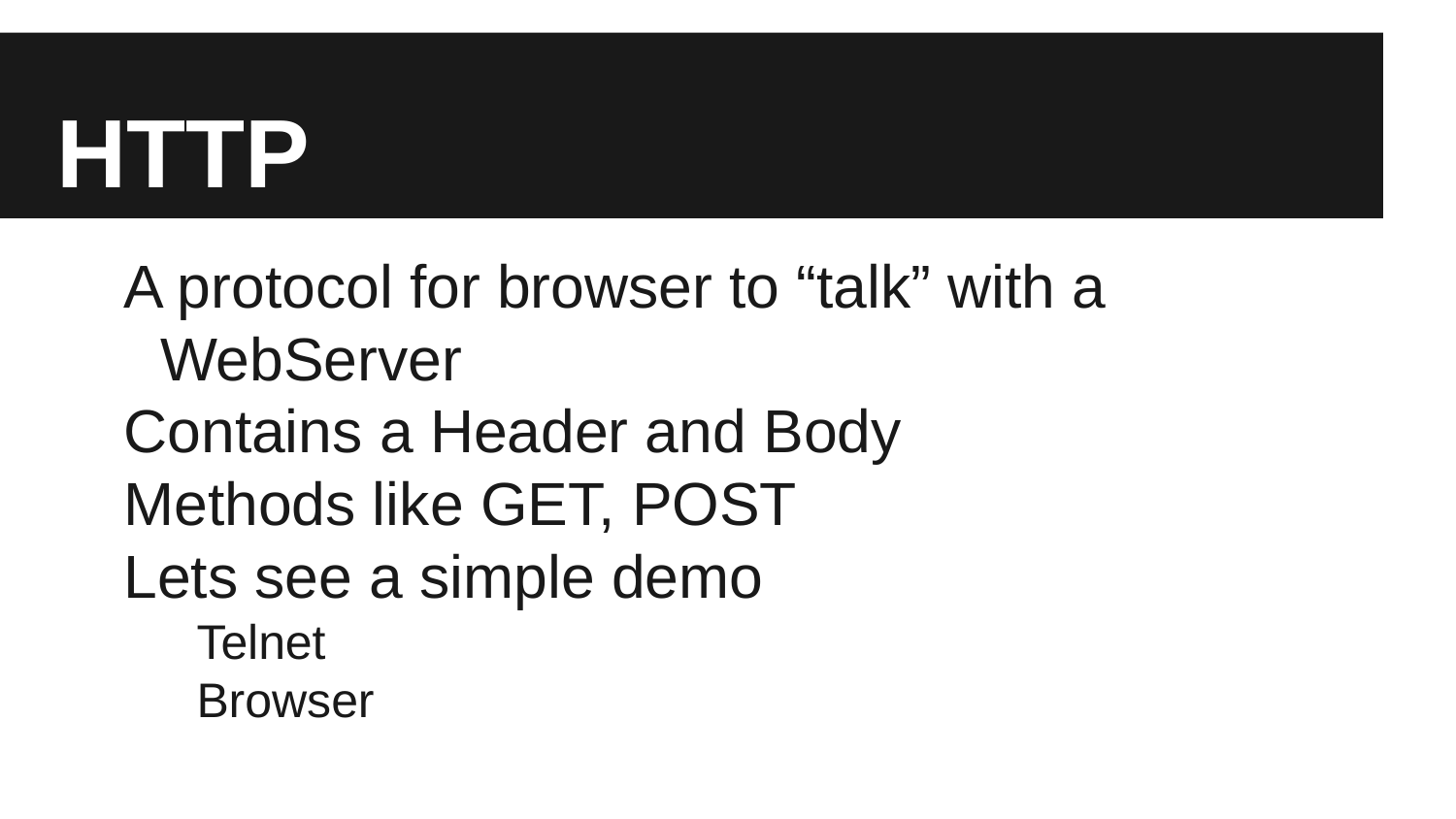

# HTTP
A protocol for browser to “talk” with a WebServer
Contains a Header and Body
Methods like GET, POST
Lets see a simple demo
Telnet
Browser